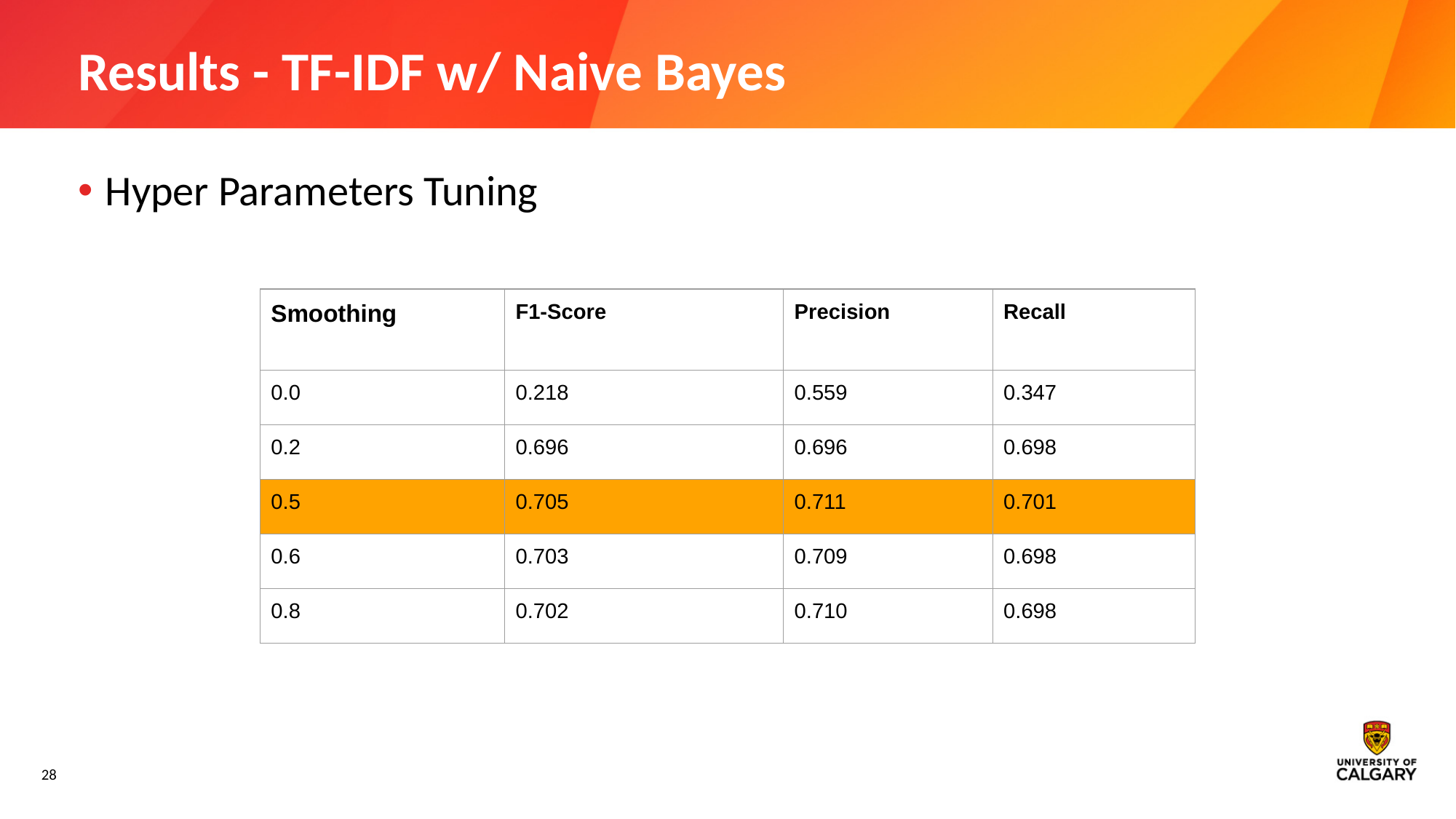

# Results - TF-IDF w/ Naive Bayes
Hyper Parameters Tuning

| Smoothing | F1-Score | Precision | Recall |
| --- | --- | --- | --- |
| 0.0 | 0.218 | 0.559 | 0.347 |
| 0.2 | 0.696 | 0.696 | 0.698 |
| 0.5 | 0.705 | 0.711 | 0.701 |
| 0.6 | 0.703 | 0.709 | 0.698 |
| 0.8 | 0.702 | 0.710 | 0.698 |
28